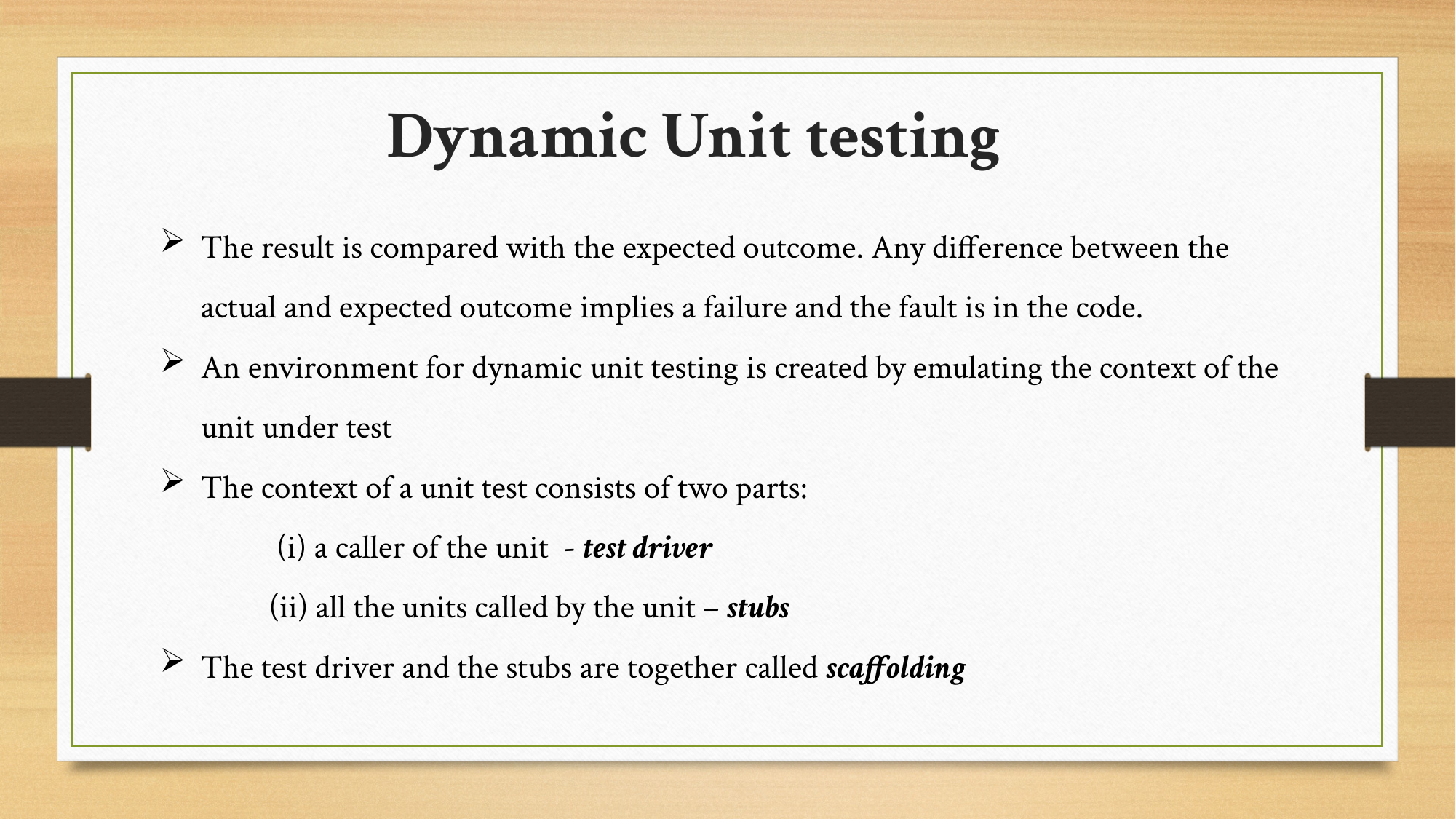

Dynamic Unit testing
The result is compared with the expected outcome. Any difference between the actual and expected outcome implies a failure and the fault is in the code.
An environment for dynamic unit testing is created by emulating the context of the unit under test
The context of a unit test consists of two parts:
	 (i) a caller of the unit  - test driver
	(ii) all the units called by the unit – stubs
The test driver and the stubs are together called scaffolding